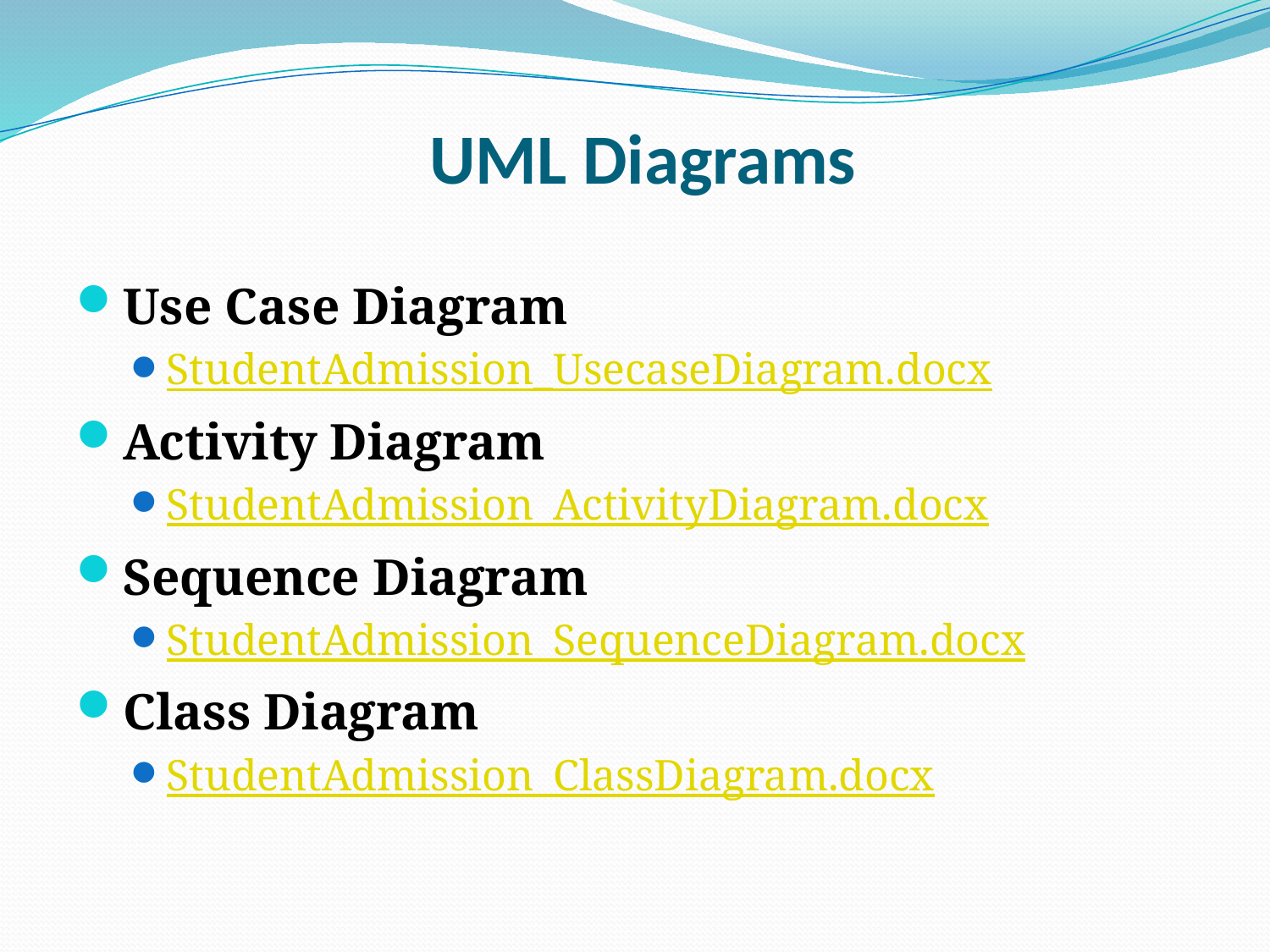

# UML Diagrams
Use Case Diagram
StudentAdmission_UsecaseDiagram.docx
Activity Diagram
StudentAdmission_ActivityDiagram.docx
Sequence Diagram
StudentAdmission_SequenceDiagram.docx
Class Diagram
StudentAdmission_ClassDiagram.docx